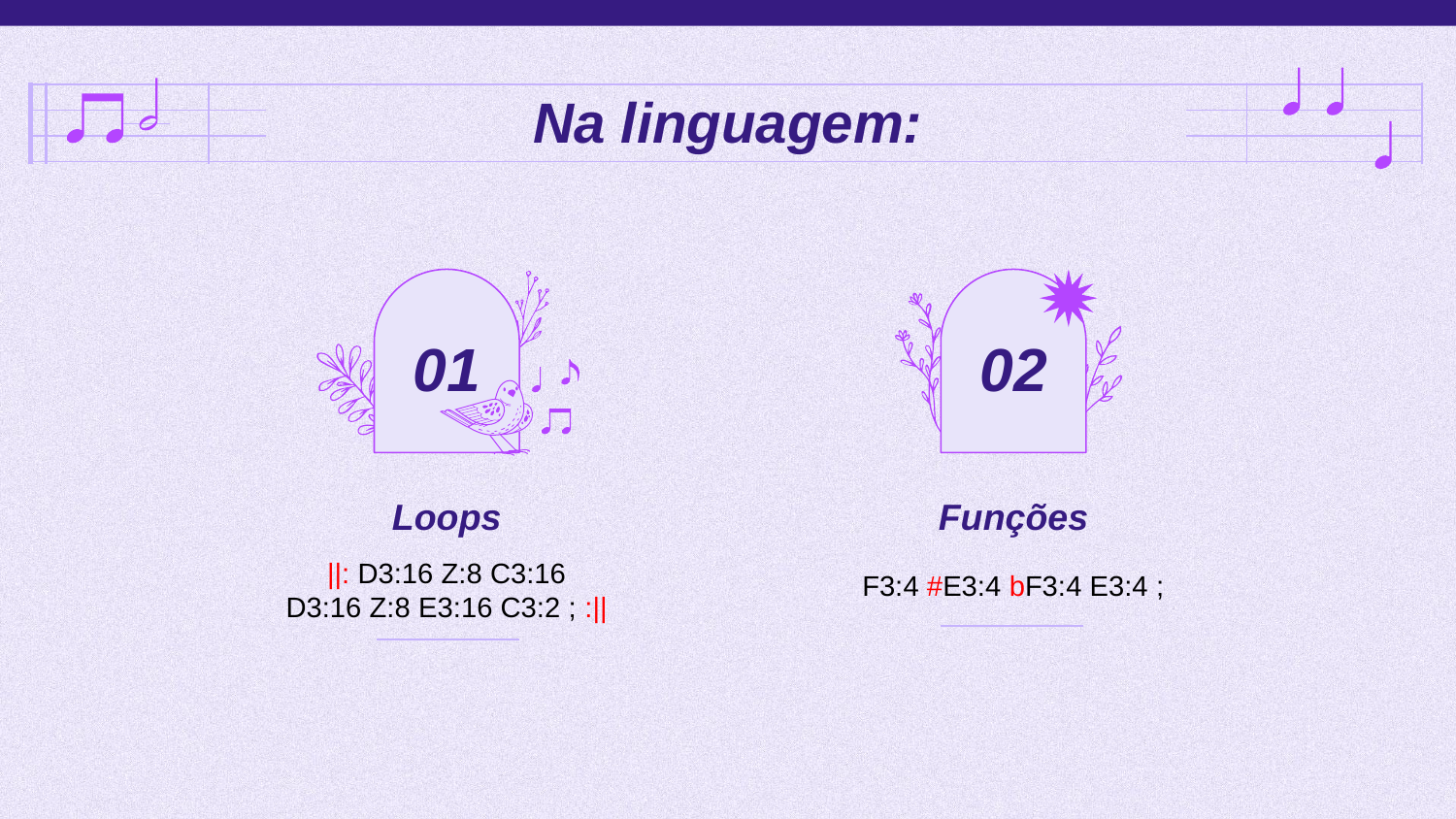

# Na linguagem:

01
02

Loops
Funções
||: D3:16 Z:8 C3:16 D3:16 Z:8 E3:16 C3:2 ; :||
F3:4 #E3:4 bF3:4 E3:4 ;